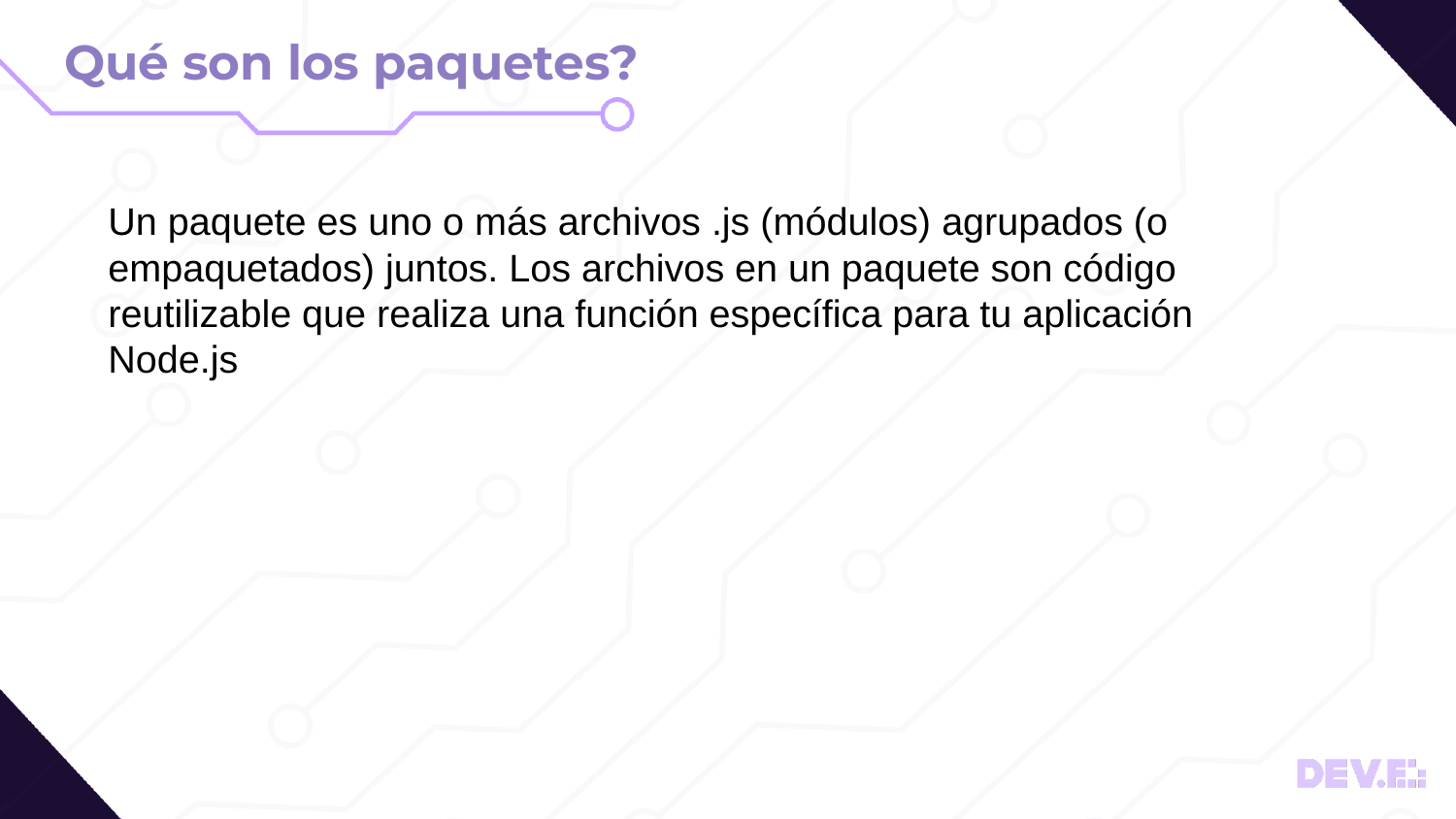

# Qué son los paquetes?
Un paquete es uno o más archivos .js (módulos) agrupados (o empaquetados) juntos. Los archivos en un paquete son código reutilizable que realiza una función específica para tu aplicación Node.js